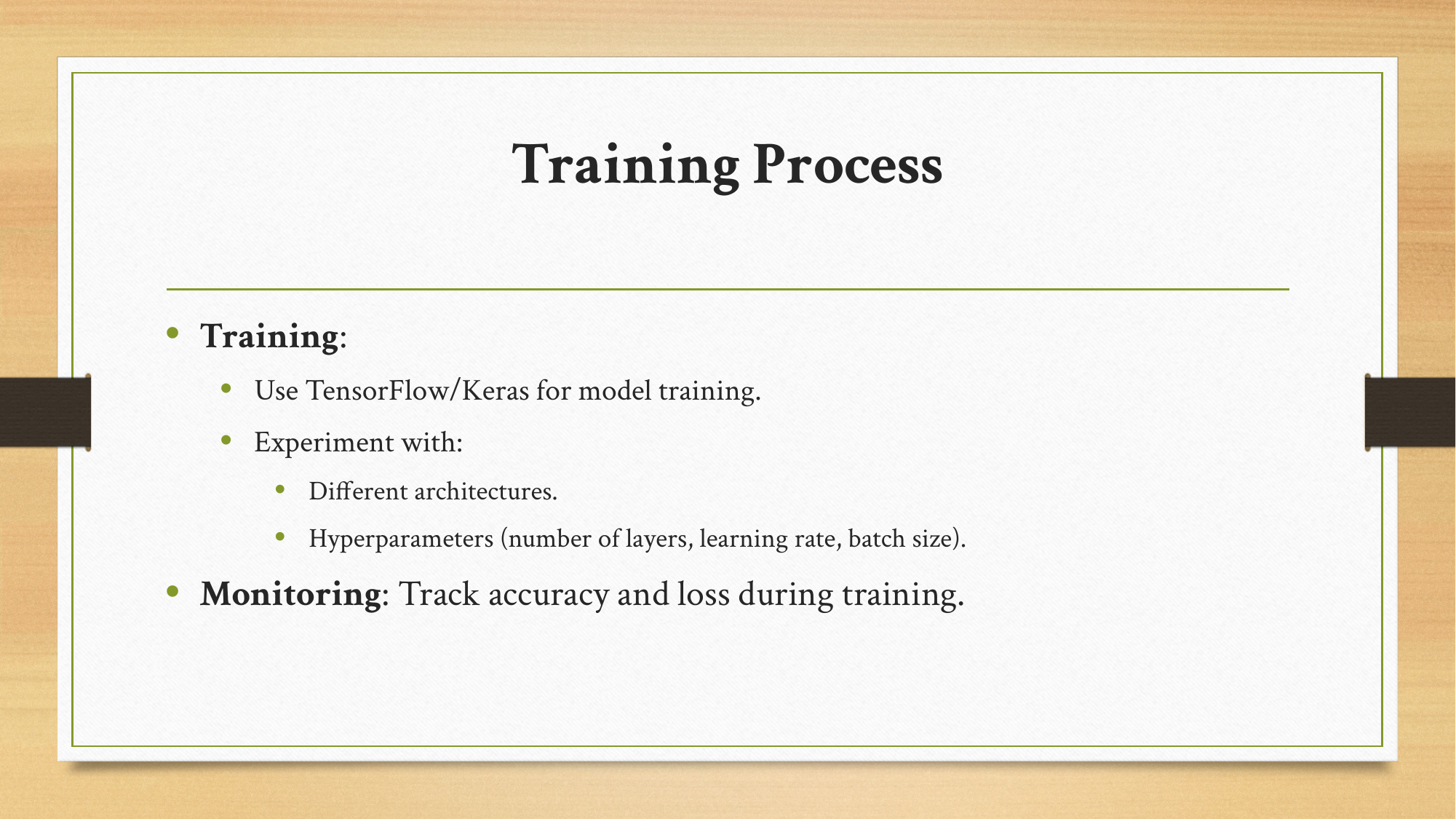

# Training Process
Training:
Use TensorFlow/Keras for model training.
Experiment with:
Different architectures.
Hyperparameters (number of layers, learning rate, batch size).
Monitoring: Track accuracy and loss during training.